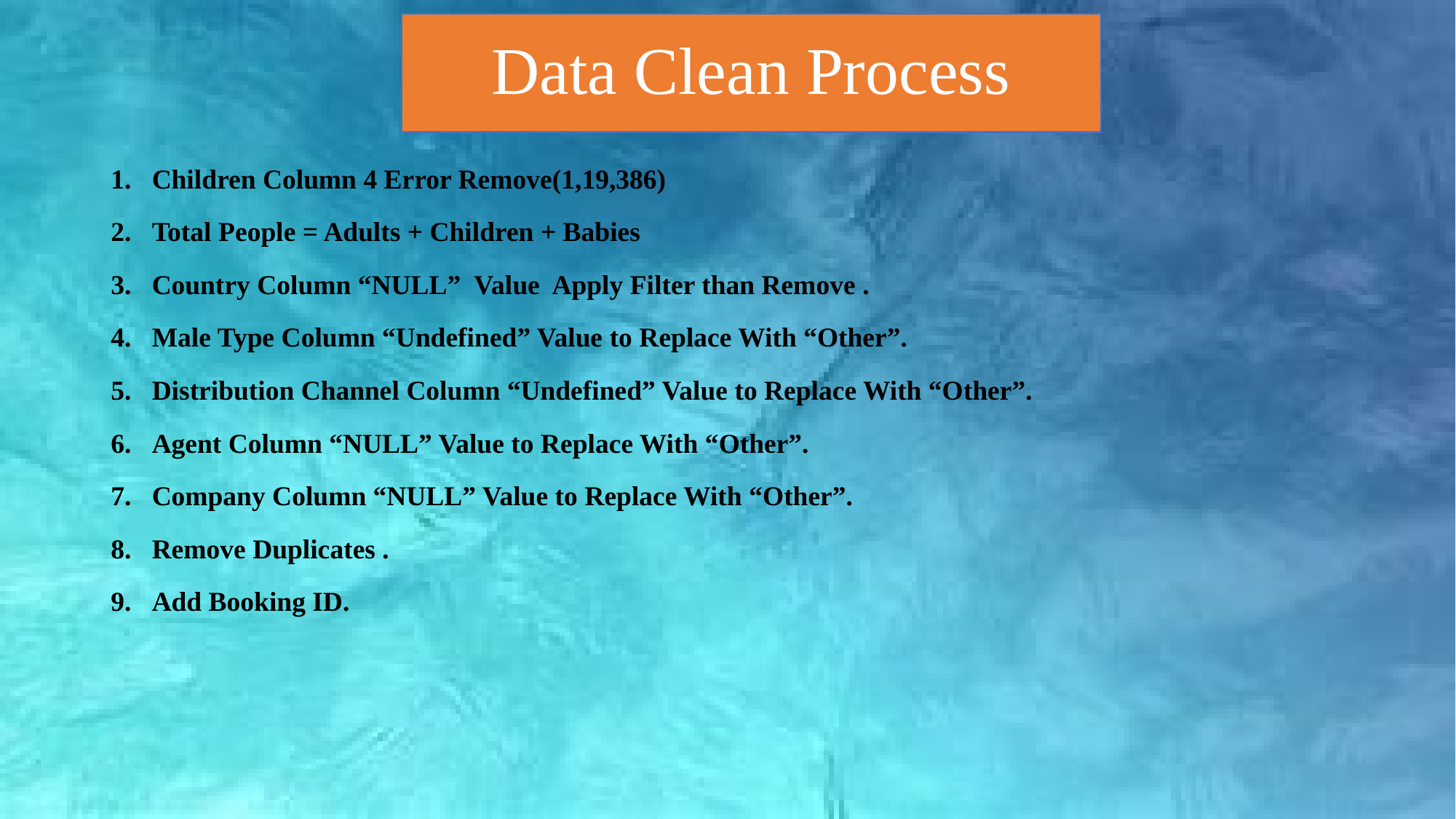

# Data Clean Process
Children Column 4 Error Remove(1,19,386)
Total People = Adults + Children + Babies
Country Column “NULL”  Value  Apply Filter than Remove .
Male Type Column “Undefined” Value to Replace With “Other”.
Distribution Channel Column “Undefined” Value to Replace With “Other”.
Agent Column “NULL” Value to Replace With “Other”.
Company Column “NULL” Value to Replace With “Other”.
Remove Duplicates .
Add Booking ID.